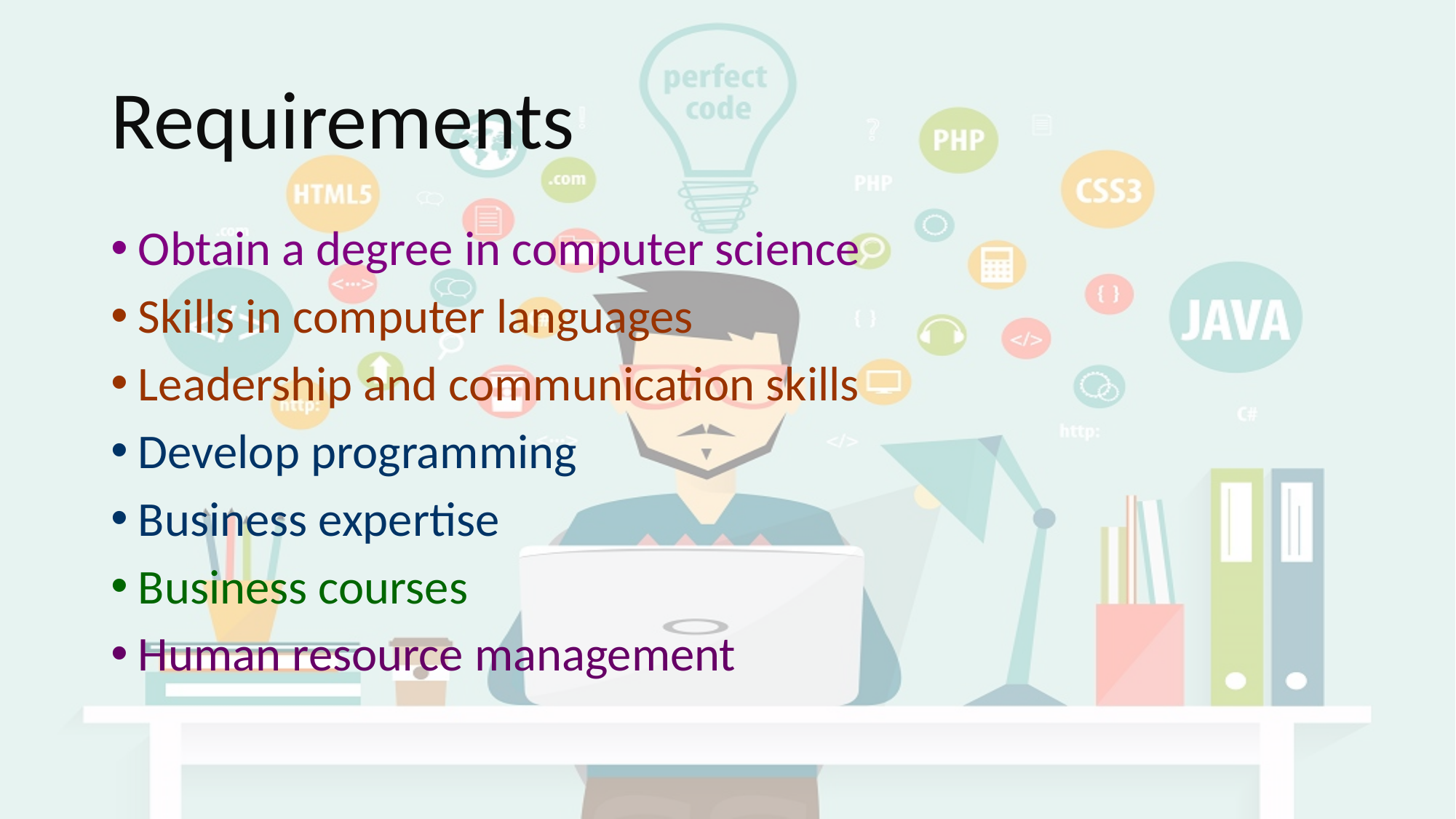

# Requirements
Obtain a degree in computer science
Skills in computer languages
Leadership and communication skills
Develop programming
Business expertise
Business courses
Human resource management